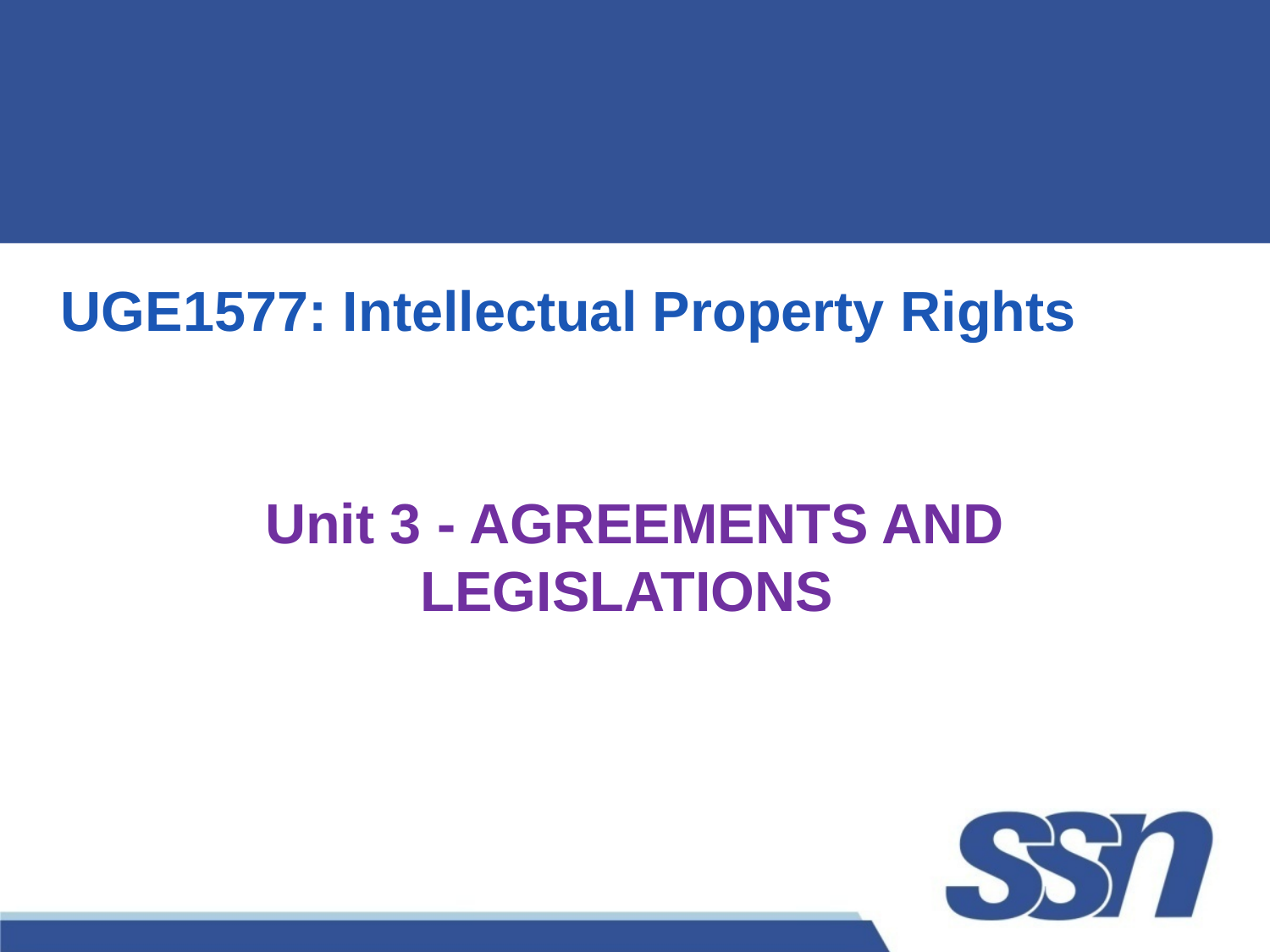

UGE1577: Intellectual Property Rights
Unit 3 - AGREEMENTS AND LEGISLATIONS